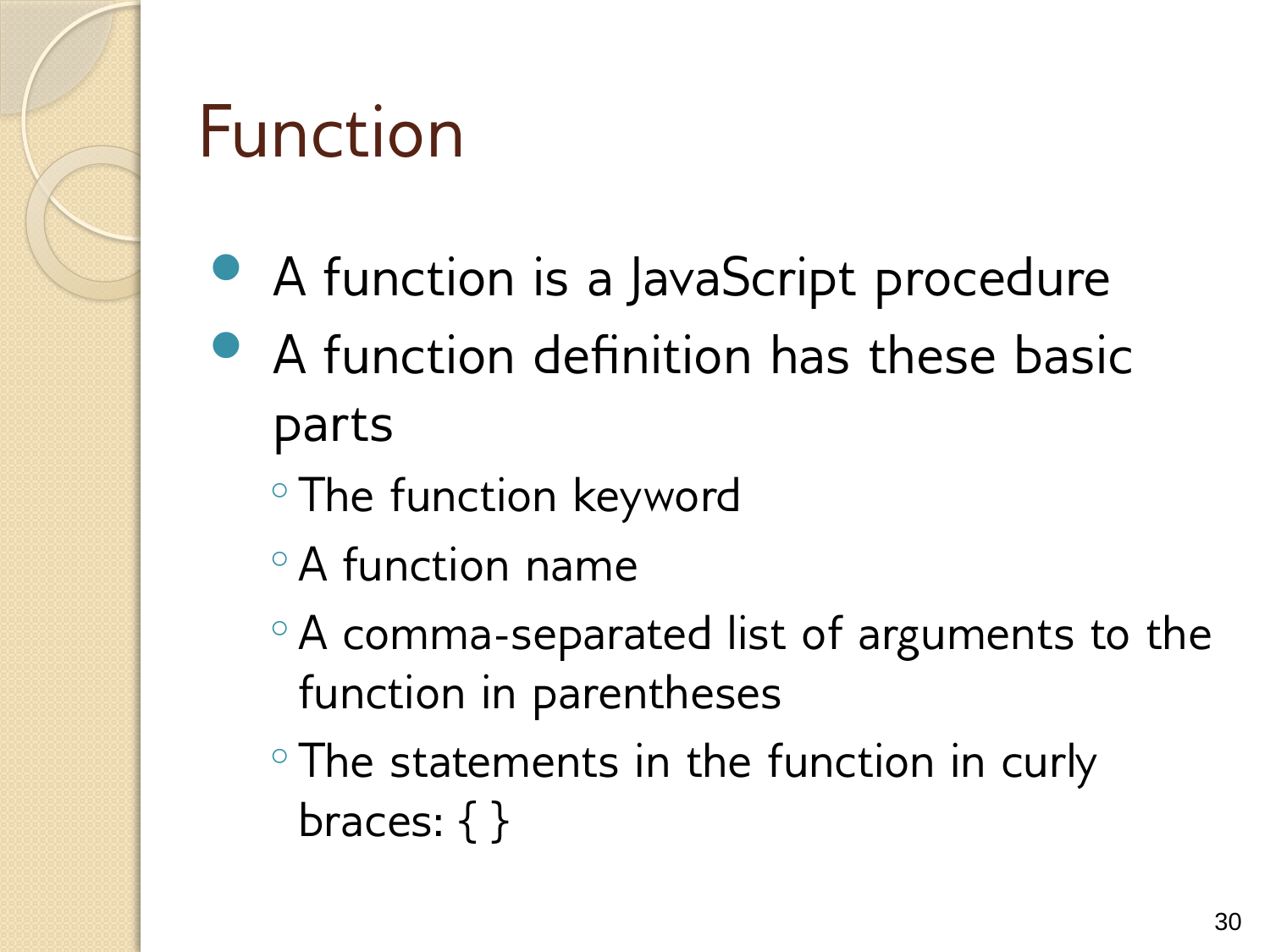

Function
A function is a JavaScript procedure
A function definition has these basic parts
The function keyword
A function name
A comma-separated list of arguments to the function in parentheses
The statements in the function in curly braces: { }
30